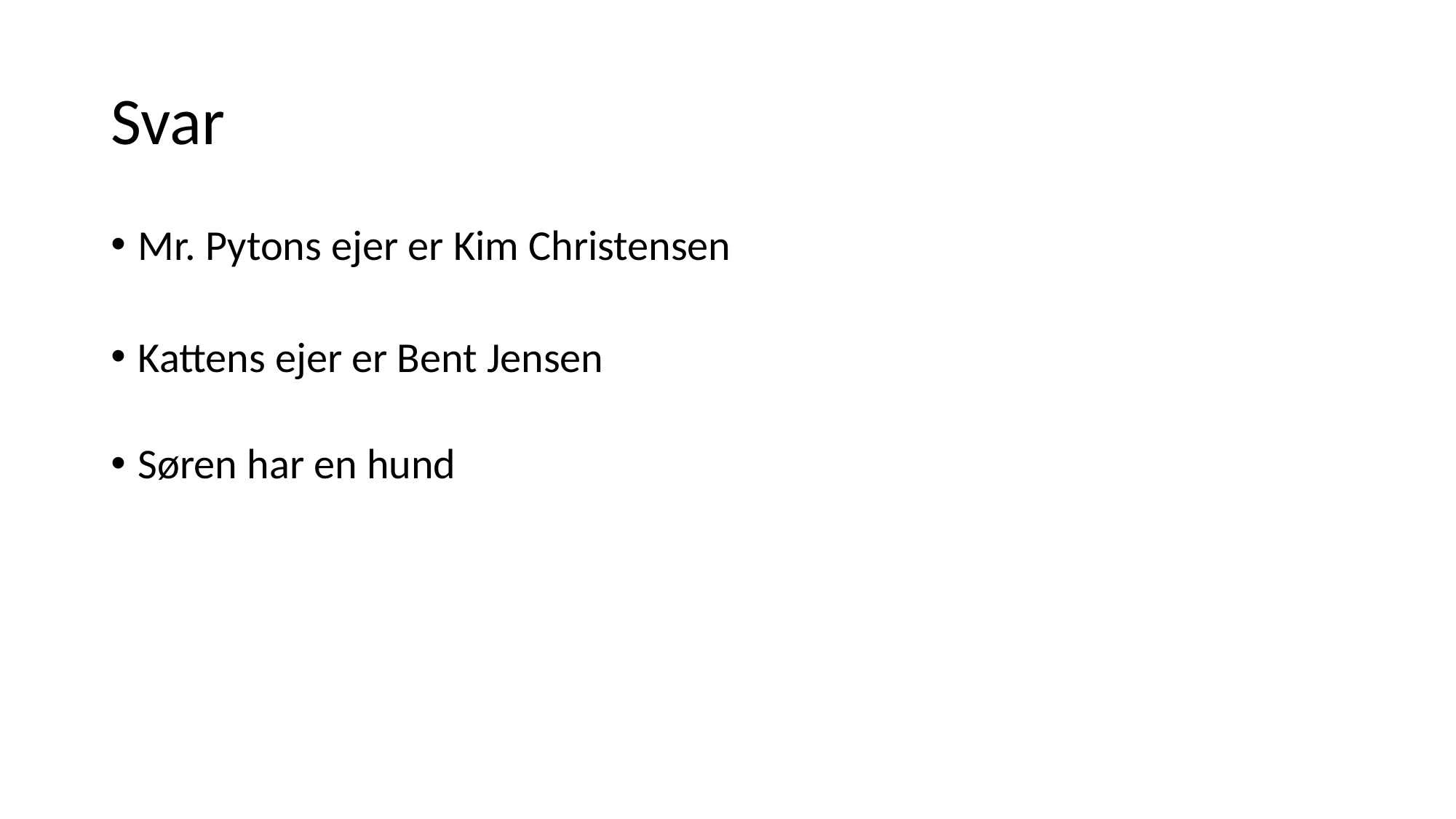

# Svar
Mr. Pytons ejer er Kim Christensen
Kattens ejer er Bent Jensen
Søren har en hund